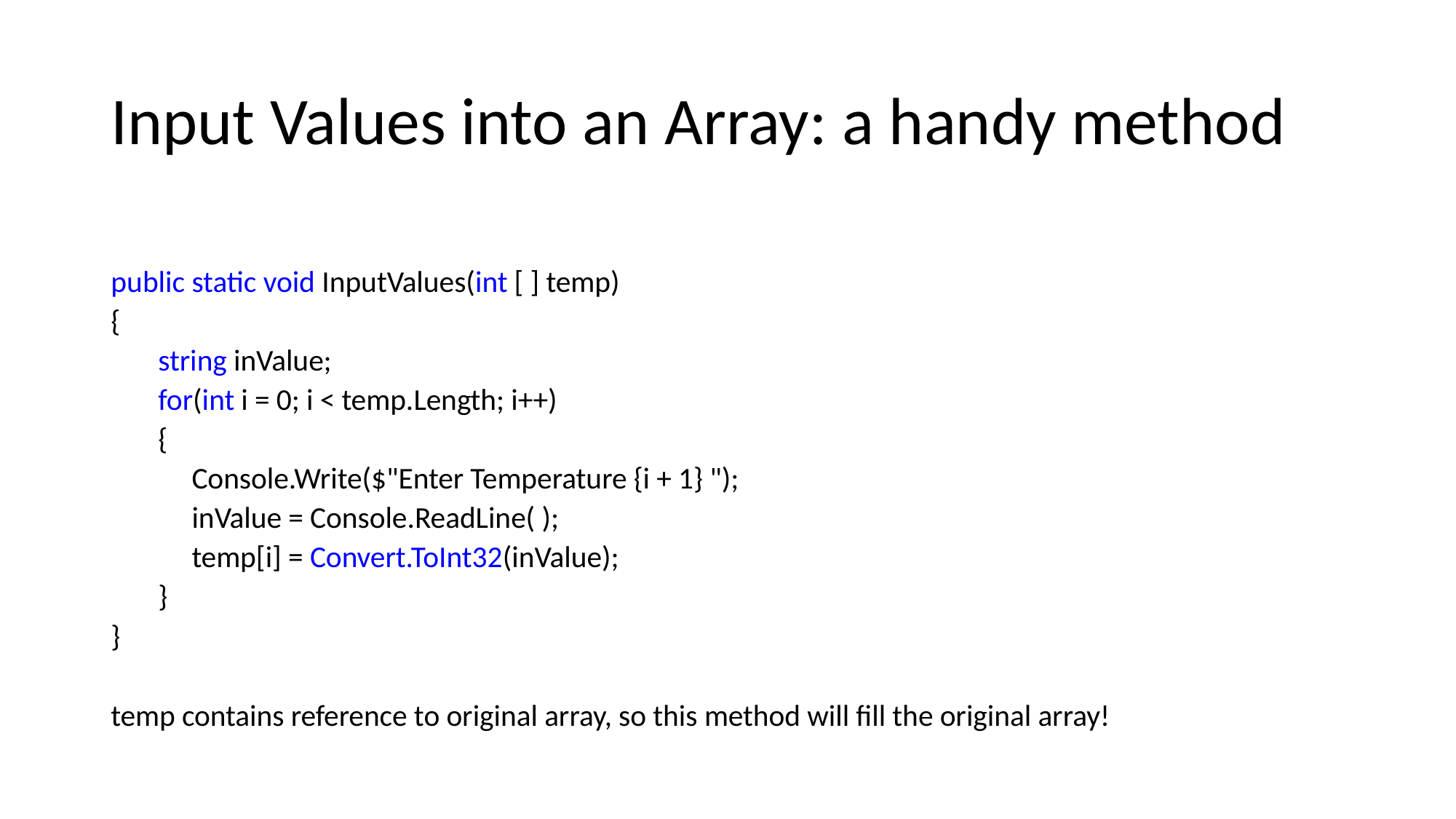

# Input Values into an Array: a handy method

public static void InputValues(int [ ] temp)
{
       string inValue;
       for(int i = 0; i < temp.Length; i++)
       {
            Console.Write($"Enter Temperature {i + 1} ");
            inValue = Console.ReadLine( );
            temp[i] = Convert.ToInt32(inValue);
       }
}

temp contains reference to original array, so this method will fill the original array!